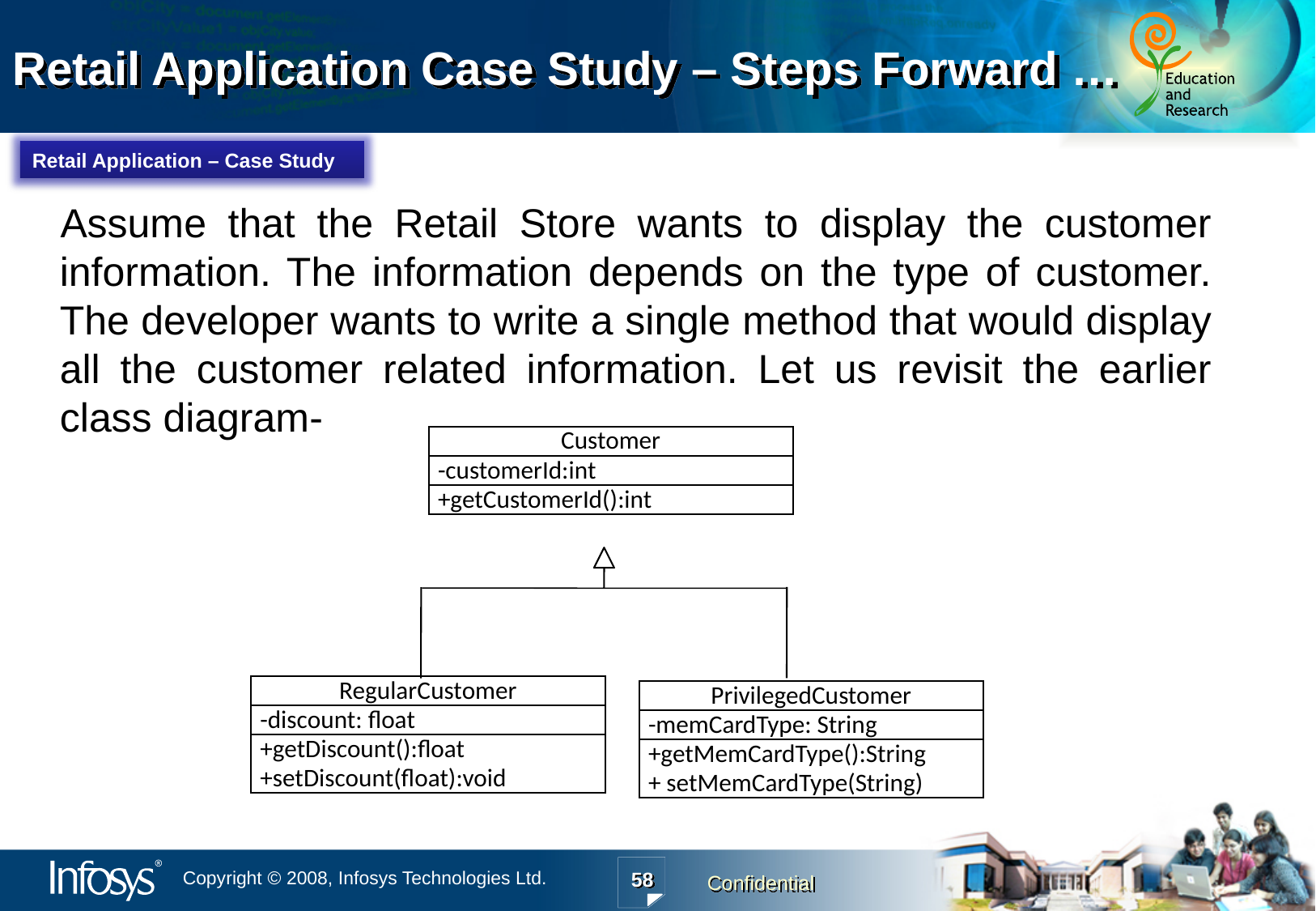

Retail Application Case Study – Steps Forward …
Retail Application – Case Study
Assume that the Retail Store wants to display the customer information. The information depends on the type of customer. The developer wants to write a single method that would display all the customer related information. Let us revisit the earlier class diagram-

| Customer |
| --- |
| -customerId:int |
| +getCustomerId():int |

| RegularCustomer |
| --- |
| -discount: float |
| +getDiscount():float +setDiscount(float):void |
| PrivilegedCustomer |
| --- |
| -memCardType: String |
| +getMemCardType():String + setMemCardType(String) |
58